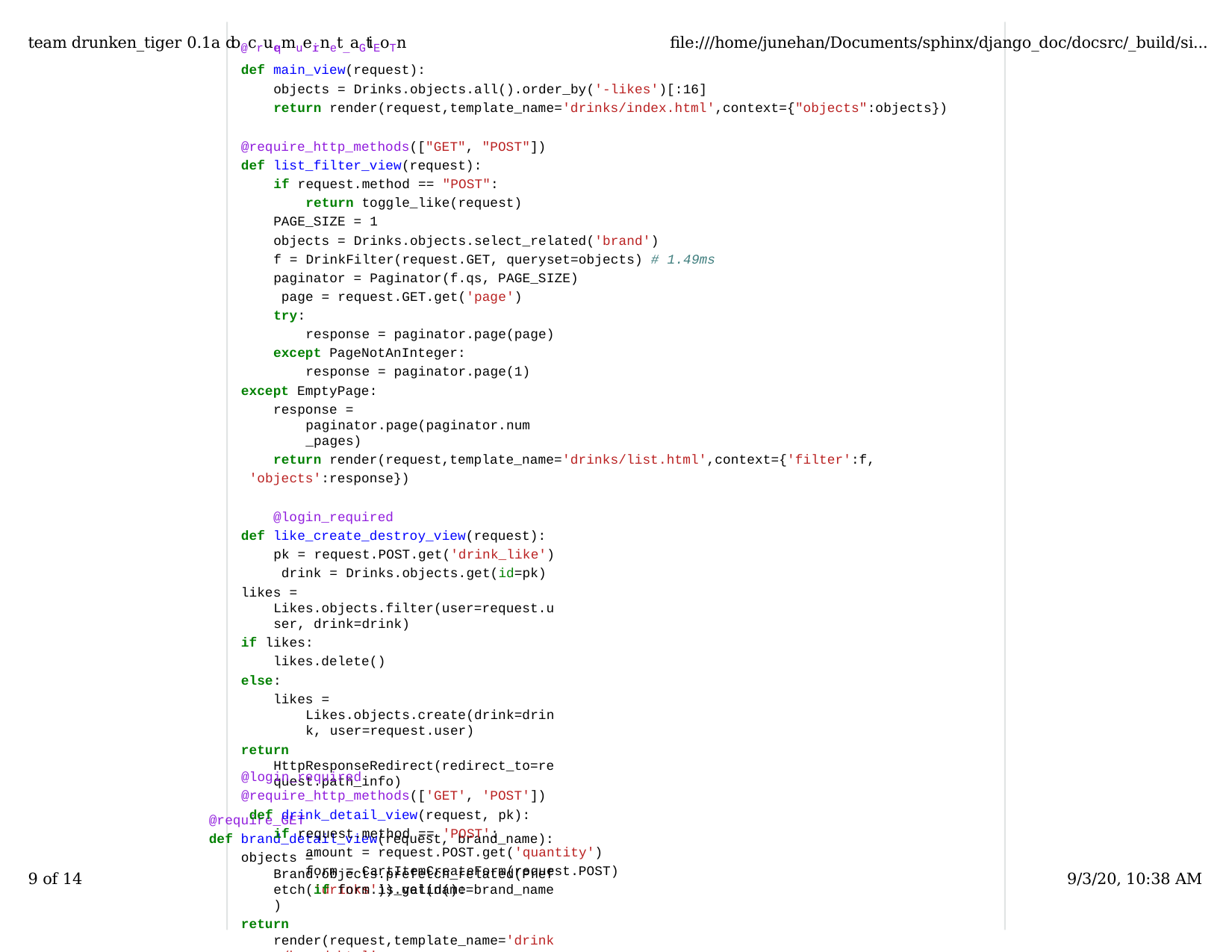

team drunken_tiger 0.1a do@crueqmueirnet_aGtiEoTn	ﬁle:///home/junehan/Documents/sphinx/django_doc/docsrc/_build/si...
def main_view(request):
objects = Drinks.objects.all().order_by('-likes')[:16]
return render(request,template_name='drinks/index.html',context={"objects":objects})

@require_http_methods(["GET", "POST"])
def list_filter_view(request):
if request.method == "POST":
return toggle_like(request)
PAGE_SIZE = 1
objects = Drinks.objects.select_related('brand')
f = DrinkFilter(request.GET, queryset=objects) # 1.49ms
paginator = Paginator(f.qs, PAGE_SIZE)  page = request.GET.get('page')
try:
response = paginator.page(page)
except PageNotAnInteger:  response = paginator.page(1)
except EmptyPage:
response = paginator.page(paginator.num_pages)
return render(request,template_name='drinks/list.html',context={'filter':f,  'objects':response})

@login_required
def like_create_destroy_view(request):  pk = request.POST.get('drink_like')  drink = Drinks.objects.get(id=pk)
likes = Likes.objects.filter(user=request.user, drink=drink)
if likes:
likes.delete()
else:
likes = Likes.objects.create(drink=drink, user=request.user)
return HttpResponseRedirect(redirect_to=request.path_info)

@require_GET
def brand_detail_view(request, brand_name):
objects = Brand.objects.prefetch_related(Prefetch('drinks')).get(name=brand_name)
return render(request,template_name='drinks/brand.html', context={'object':objects})

@login_required  @require_http_methods(['GET', 'POST'])  def drink_detail_view(request, pk):
if request.method == 'POST':
amount = request.POST.get('quantity')  form = CartItemCreateForm(request.POST)  if form.is_valid():
9 of 14
9/3/20, 10:38 AM